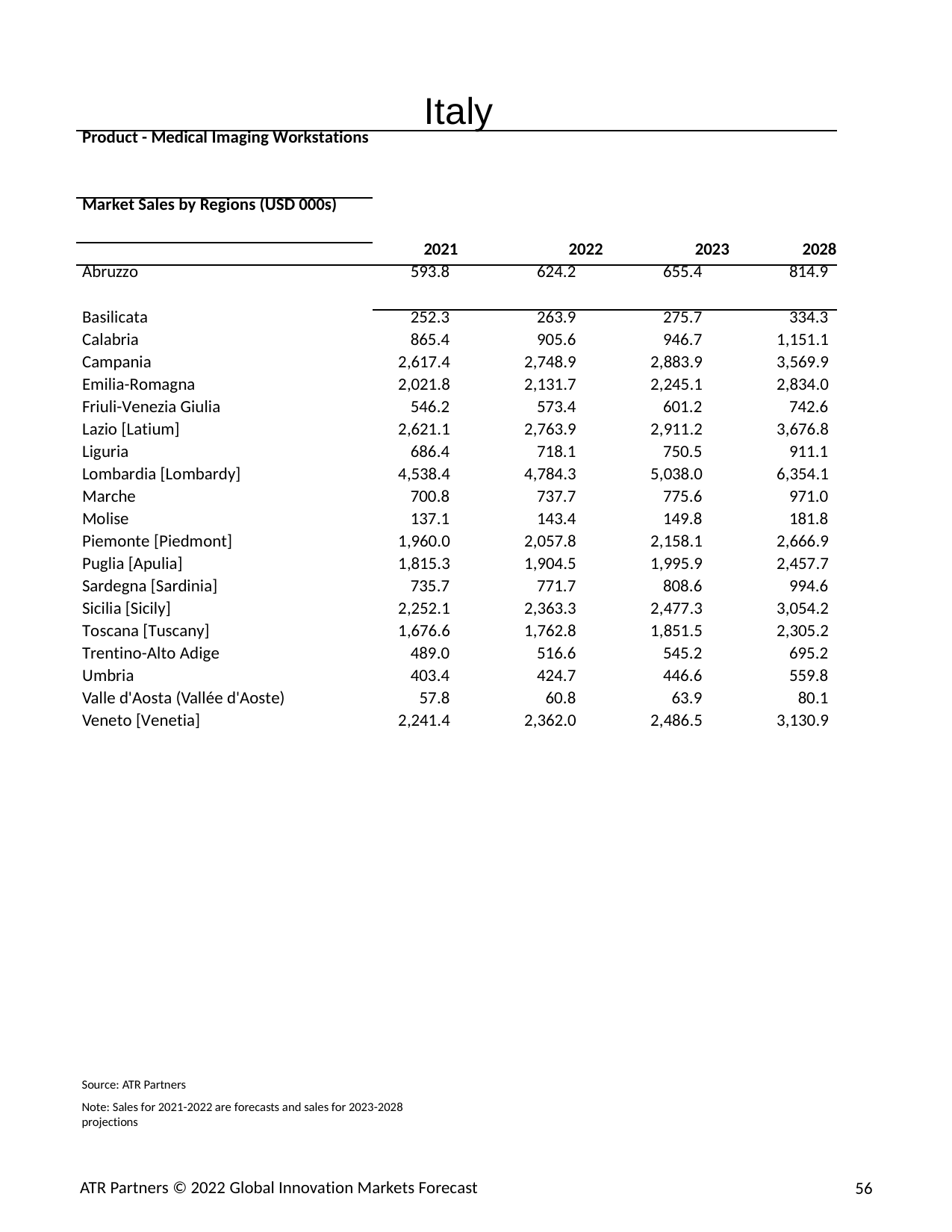

Italy
| Product - Medical Imaging Workstations |  |  |  |  |
| --- | --- | --- | --- | --- |
| Market Sales by Regions (USD 000s) |  |  |  |  |
|  | 2021 | 2022 | 2023 | 2028 |
| Abruzzo | 593.8 | 624.2 | 655.4 | 814.9 |
| Basilicata | 252.3 | 263.9 | 275.7 | 334.3 |
| Calabria | 865.4 | 905.6 | 946.7 | 1,151.1 |
| Campania | 2,617.4 | 2,748.9 | 2,883.9 | 3,569.9 |
| Emilia-Romagna | 2,021.8 | 2,131.7 | 2,245.1 | 2,834.0 |
| Friuli-Venezia Giulia | 546.2 | 573.4 | 601.2 | 742.6 |
| Lazio [Latium] | 2,621.1 | 2,763.9 | 2,911.2 | 3,676.8 |
| Liguria | 686.4 | 718.1 | 750.5 | 911.1 |
| Lombardia [Lombardy] | 4,538.4 | 4,784.3 | 5,038.0 | 6,354.1 |
| Marche | 700.8 | 737.7 | 775.6 | 971.0 |
| Molise | 137.1 | 143.4 | 149.8 | 181.8 |
| Piemonte [Piedmont] | 1,960.0 | 2,057.8 | 2,158.1 | 2,666.9 |
| Puglia [Apulia] | 1,815.3 | 1,904.5 | 1,995.9 | 2,457.7 |
| Sardegna [Sardinia] | 735.7 | 771.7 | 808.6 | 994.6 |
| Sicilia [Sicily] | 2,252.1 | 2,363.3 | 2,477.3 | 3,054.2 |
| Toscana [Tuscany] | 1,676.6 | 1,762.8 | 1,851.5 | 2,305.2 |
| Trentino-Alto Adige | 489.0 | 516.6 | 545.2 | 695.2 |
| Umbria | 403.4 | 424.7 | 446.6 | 559.8 |
| Valle d'Aosta (Vallée d'Aoste) | 57.8 | 60.8 | 63.9 | 80.1 |
| Veneto [Venetia] | 2,241.4 | 2,362.0 | 2,486.5 | 3,130.9 |
Source: ATR Partners
Note: Sales for 2021-2022 are forecasts and sales for 2023-2028 projections
ATR Partners © 2022 Global Innovation Markets Forecast

56